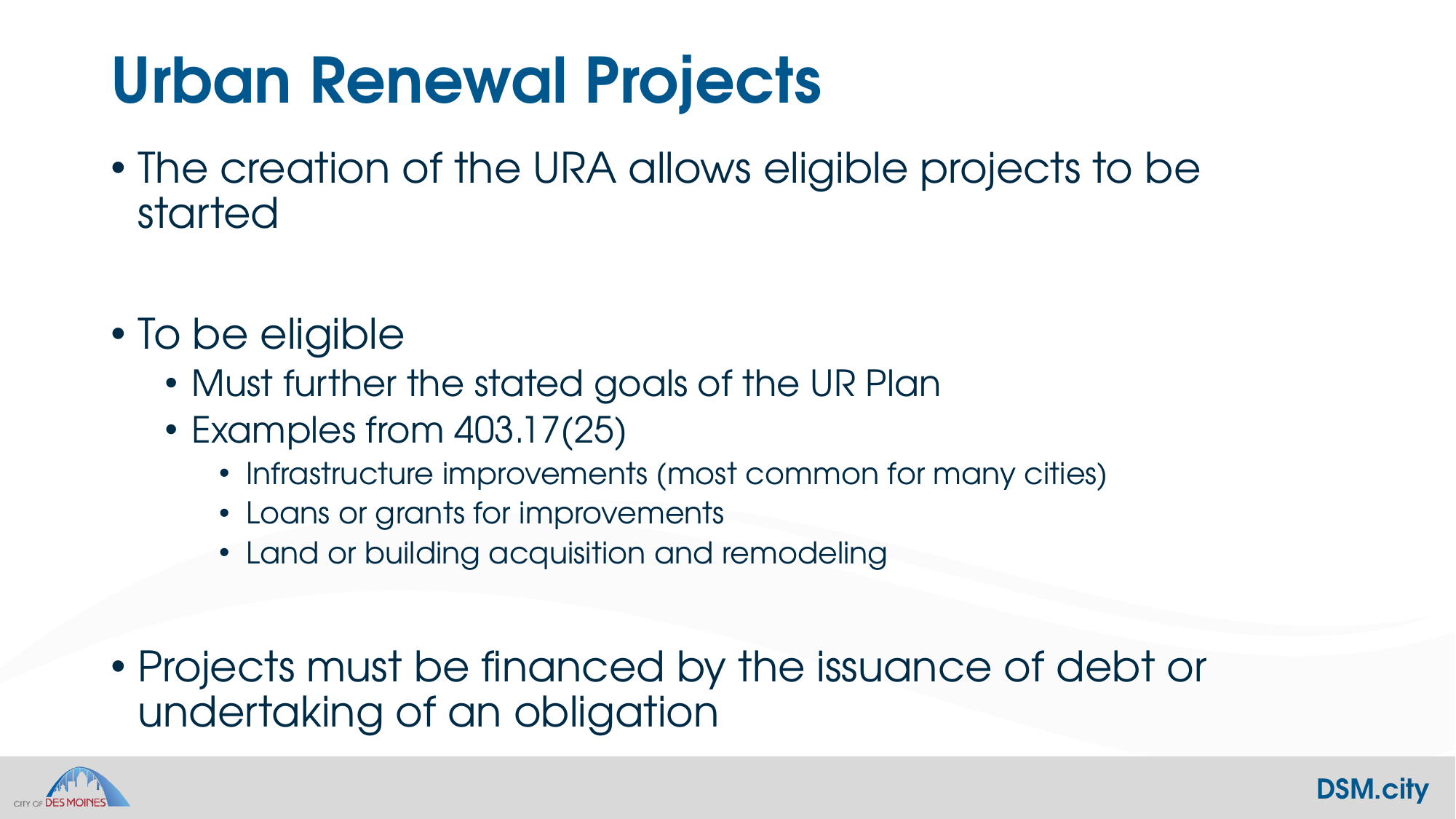

# Urban Renewal Projects
The creation of the URA allows eligible projects to be started

To be eligible
Must further the stated goals of the UR Plan
Examples from 403.17(25)
Infrastructure improvements (most common for many cities)
Loans or grants for improvements
Land or building acquisition and remodeling

Projects must be financed by the issuance of debt or undertaking of an obligation